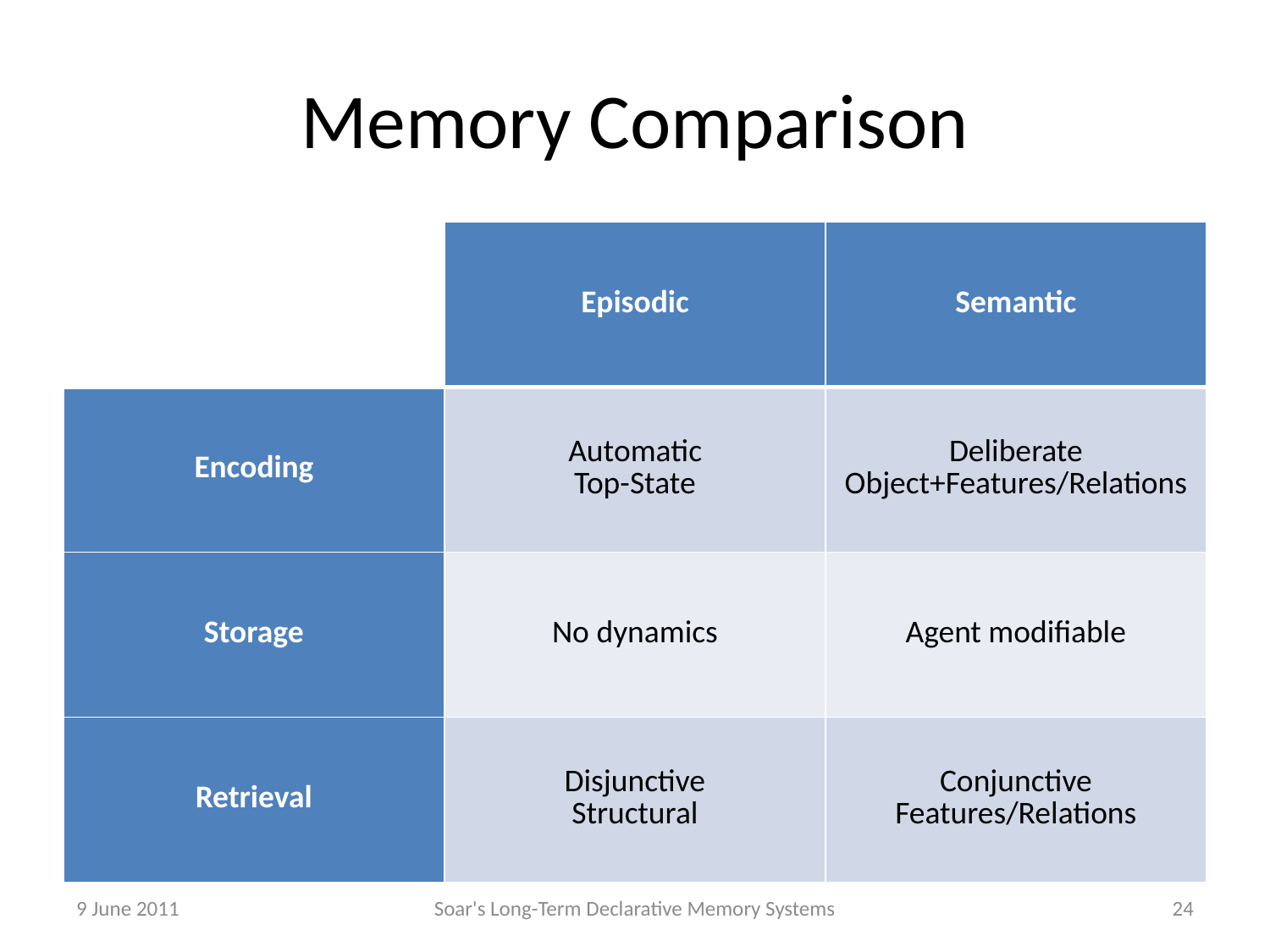

# Memory Comparison
|  | Episodic | Semantic |
| --- | --- | --- |
| Encoding | Automatic Top-State | Deliberate Object+Features/Relations |
| Storage | No dynamics | Agent modifiable |
| Retrieval | Disjunctive Structural | Conjunctive Features/Relations |
9 June 2011
Soar's Long-Term Declarative Memory Systems
24